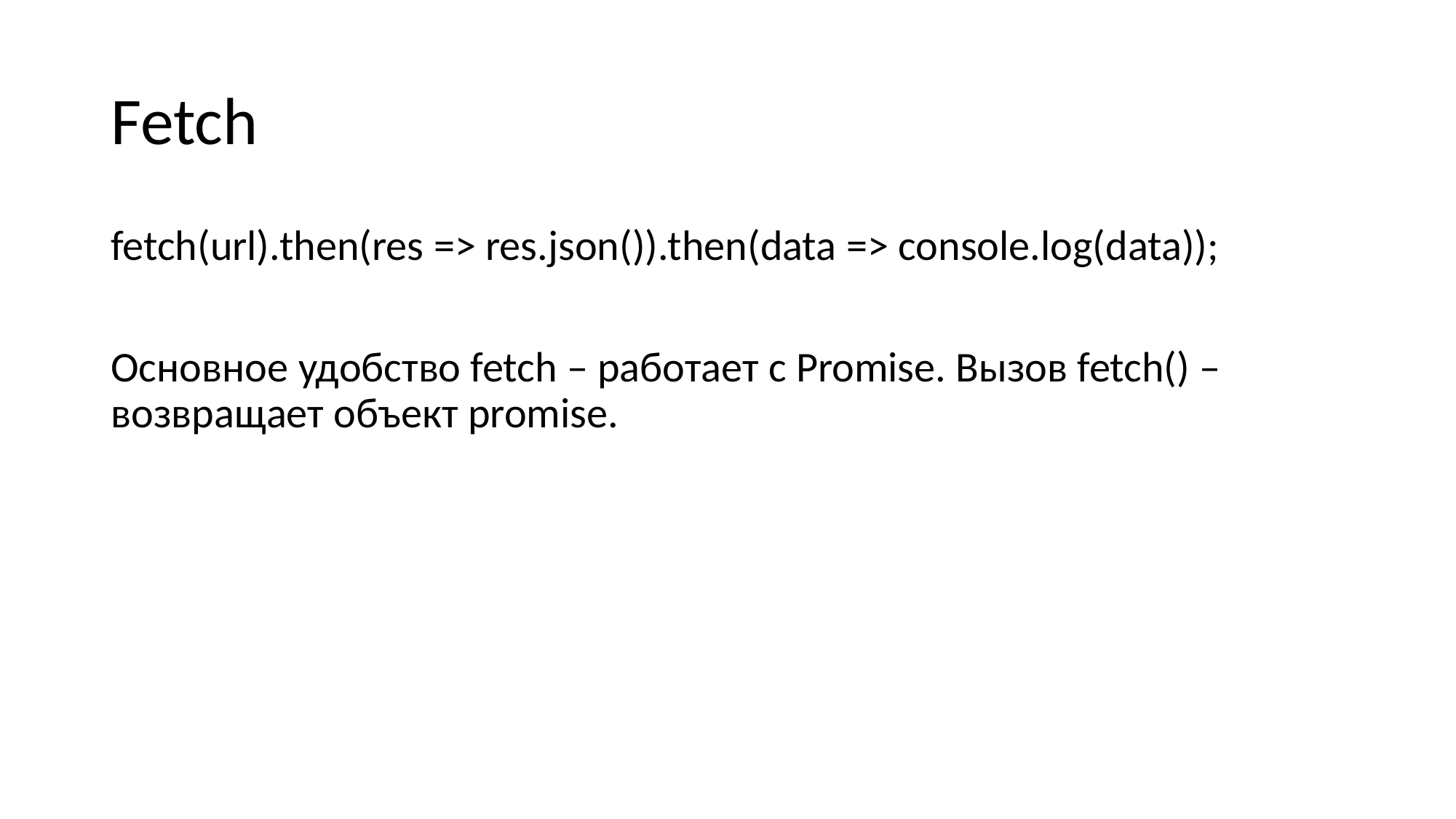

# Fetch
fetch(url).then(res => res.json()).then(data => console.log(data));

Основное удобство fetch – работает с Promise. Вызов fetch() – возвращает объект promise.